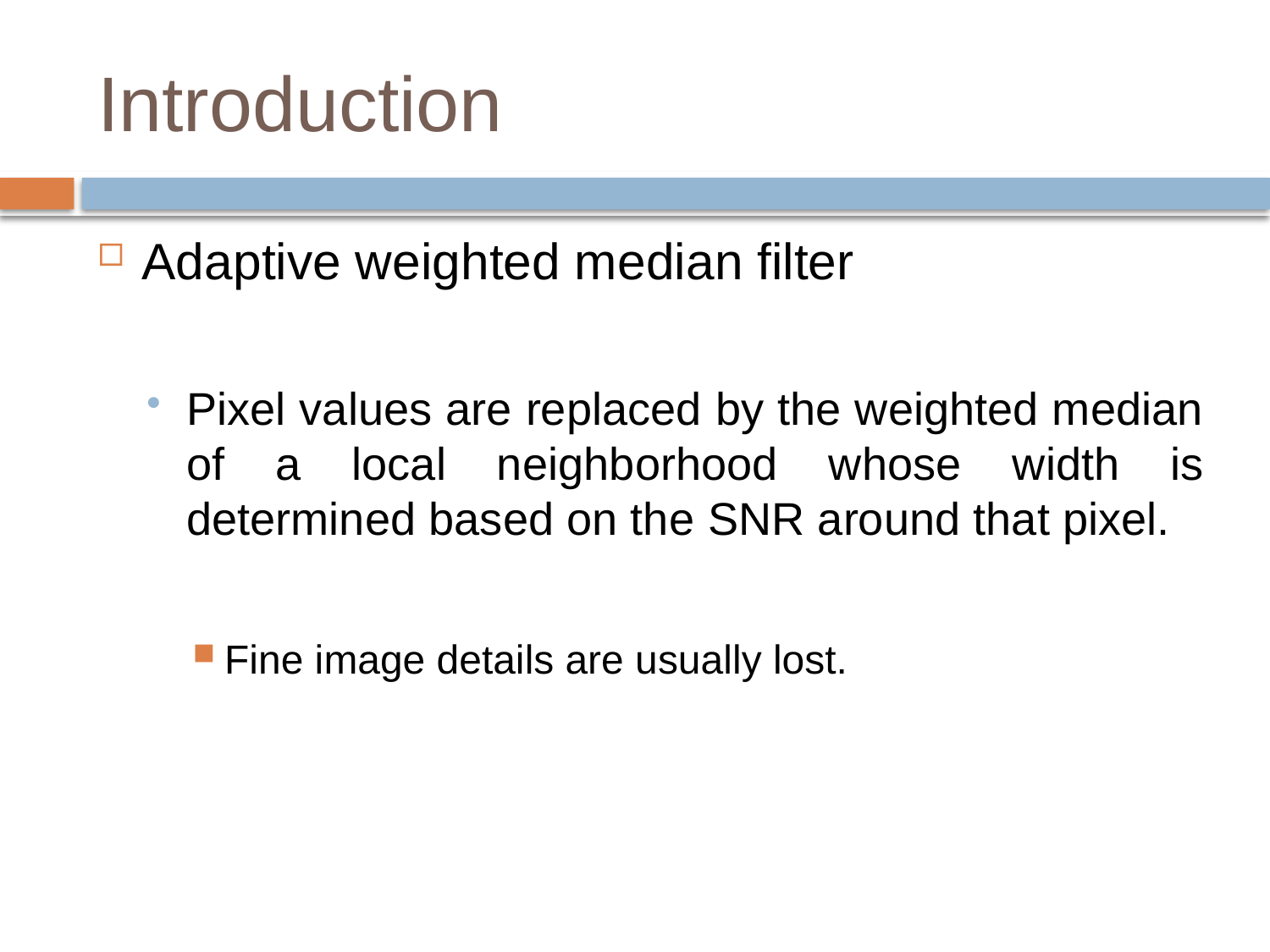

# Introduction
Adaptive weighted median filter

Pixel values are replaced by the weighted median of a local neighborhood whose width is determined based on the SNR around that pixel.

Fine image details are usually lost.